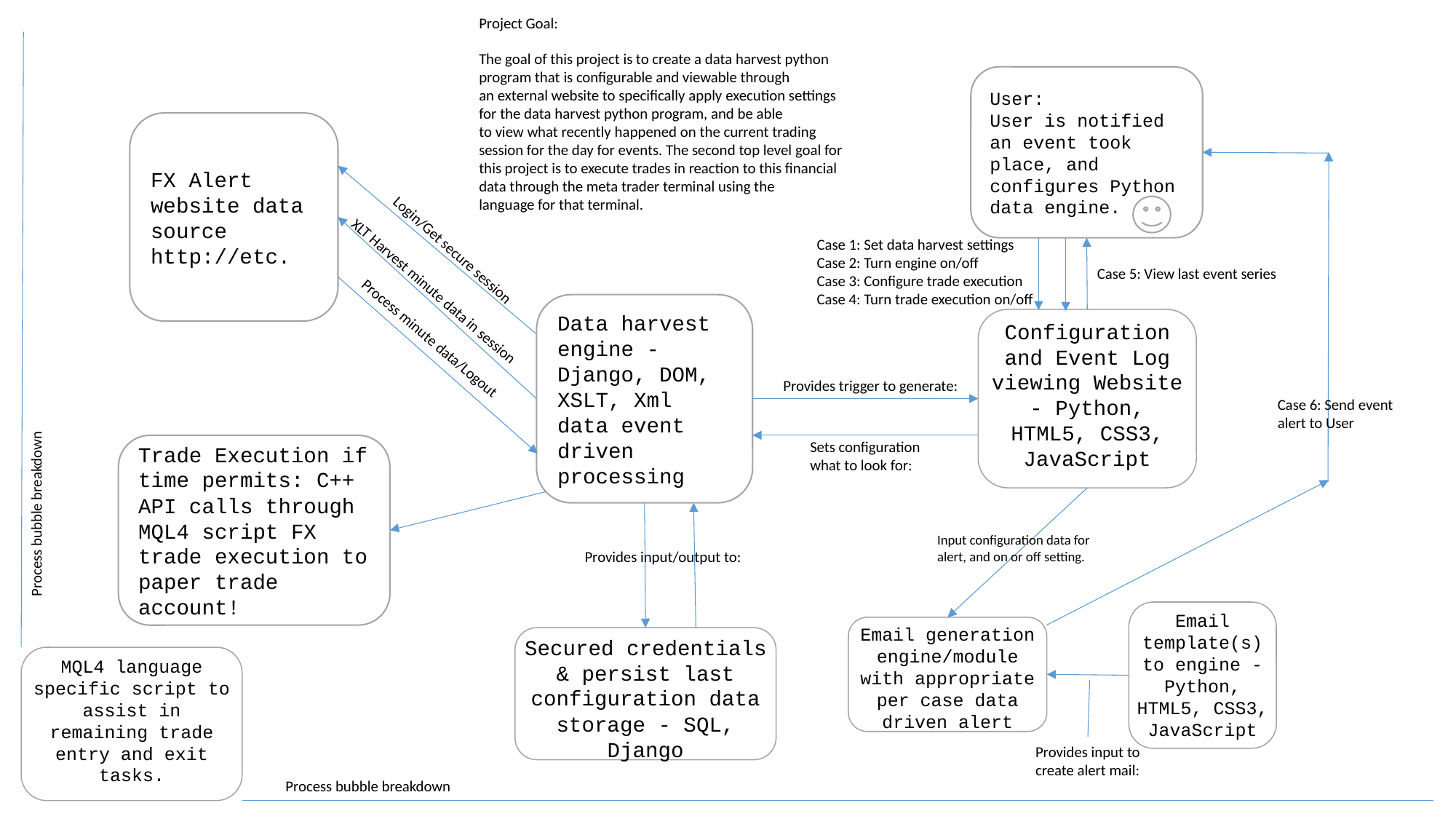

Project Goal:

The goal of this project is to create a data harvest python program that is configurable and viewable through
an external website to specifically apply execution settings for the data harvest python program, and be able
to view what recently happened on the current trading session for the day for events. The second top level goal for this project is to execute trades in reaction to this financial data through the meta trader terminal using the
language for that terminal.
User:
User is notified an event took place, and configures Python data engine.
FX Alert website data source http://etc.

Case 1: Set data harvest settings
Case 2: Turn engine on/off
Case 3: Configure trade execution
Case 4: Turn trade execution on/off
Login/Get secure session
Case 5: View last event series
XLT Harvest minute data in session
Data harvest engine - Django, DOM, XSLT, Xml data event driven processing
Configuration and Event Log viewing Website - Python, HTML5, CSS3, JavaScript
Process minute data/Logout
Provides trigger to generate:
Case 6: Send event
alert to User
Process bubble breakdown
Sets configuration
what to look for:
Trade Execution if time permits: C++ API calls through MQL4 script FX trade execution to paper trade account!
Input configuration data for
alert, and on or off setting.
Provides input/output to:
Email template(s) to engine - Python, HTML5, CSS3, JavaScript
Email generation engine/module with appropriate per case data driven alert

Secured credentials & persist last configuration data storage - SQL, Django

MQL4 language specific script to assist in remaining trade entry and exit tasks.

Provides input to
create alert mail:
Process bubble breakdown